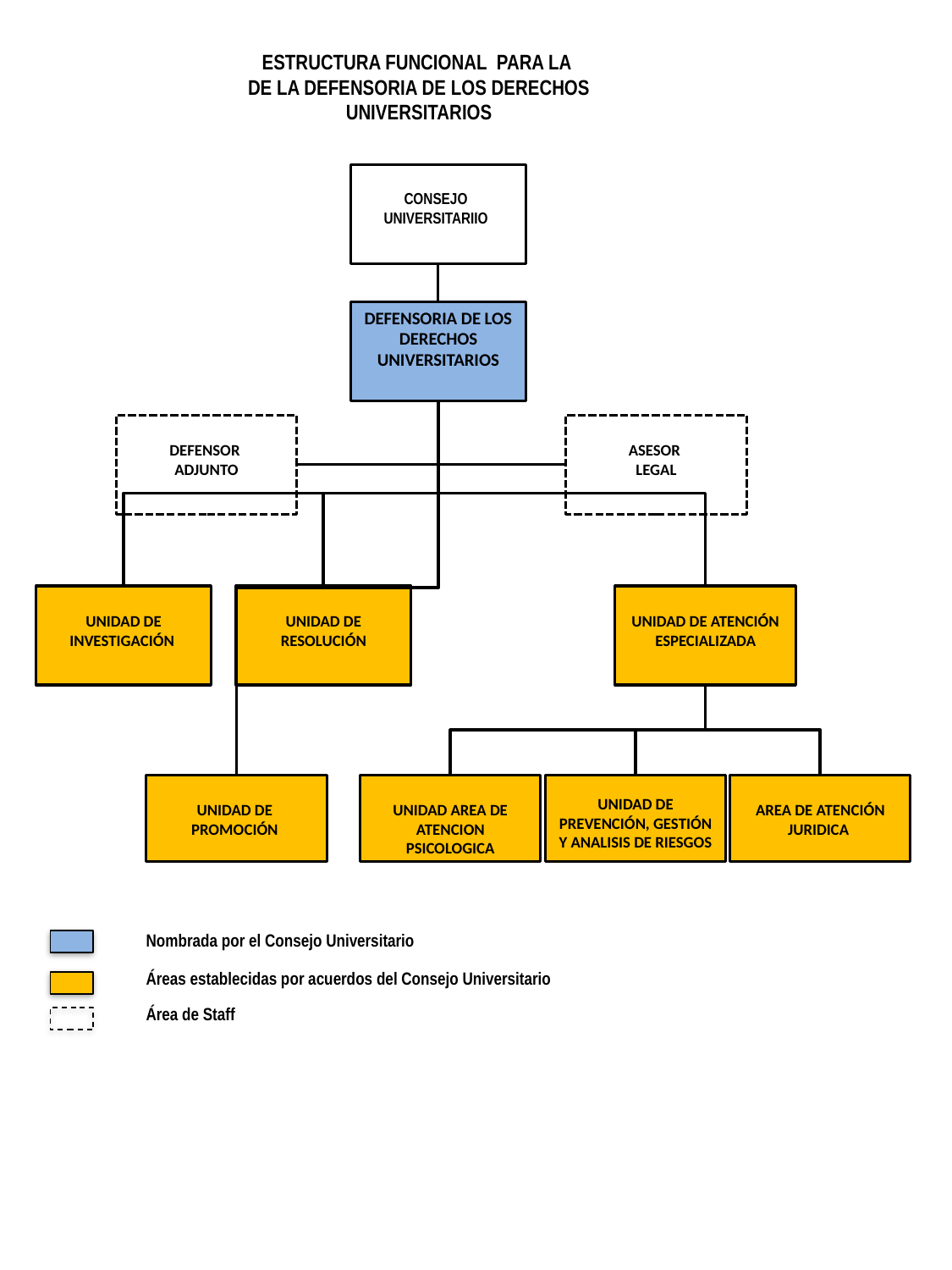

ESTRUCTURA FUNCIONAL  PARA LA
DE LA DEFENSORIA DE LOS DERECHOS
UNIVERSITARIOS

CONSEJO UNIVERSITARIIO
DEFENSORIA DE LOS DERECHOS UNIVERSITARIOS

DEFENSOR
ADJUNTO

ASESOR
LEGAL

UNIDAD DE INVESTIGACIÓN

UNIDAD DE RESOLUCIÓN

UNIDAD DE ATENCIÓN ESPECIALIZADA

UNIDAD DE
PROMOCIÓN

UNIDAD AREA DE ATENCION PSICOLOGICA

UNIDAD DE PREVENCIÓN, GESTIÓN Y ANALISIS DE RIESGOS

AREA DE ATENCIÓN JURIDICA

Nombrada por el Consejo Universitario

Áreas establecidas por acuerdos del Consejo Universitario

Área de Staff